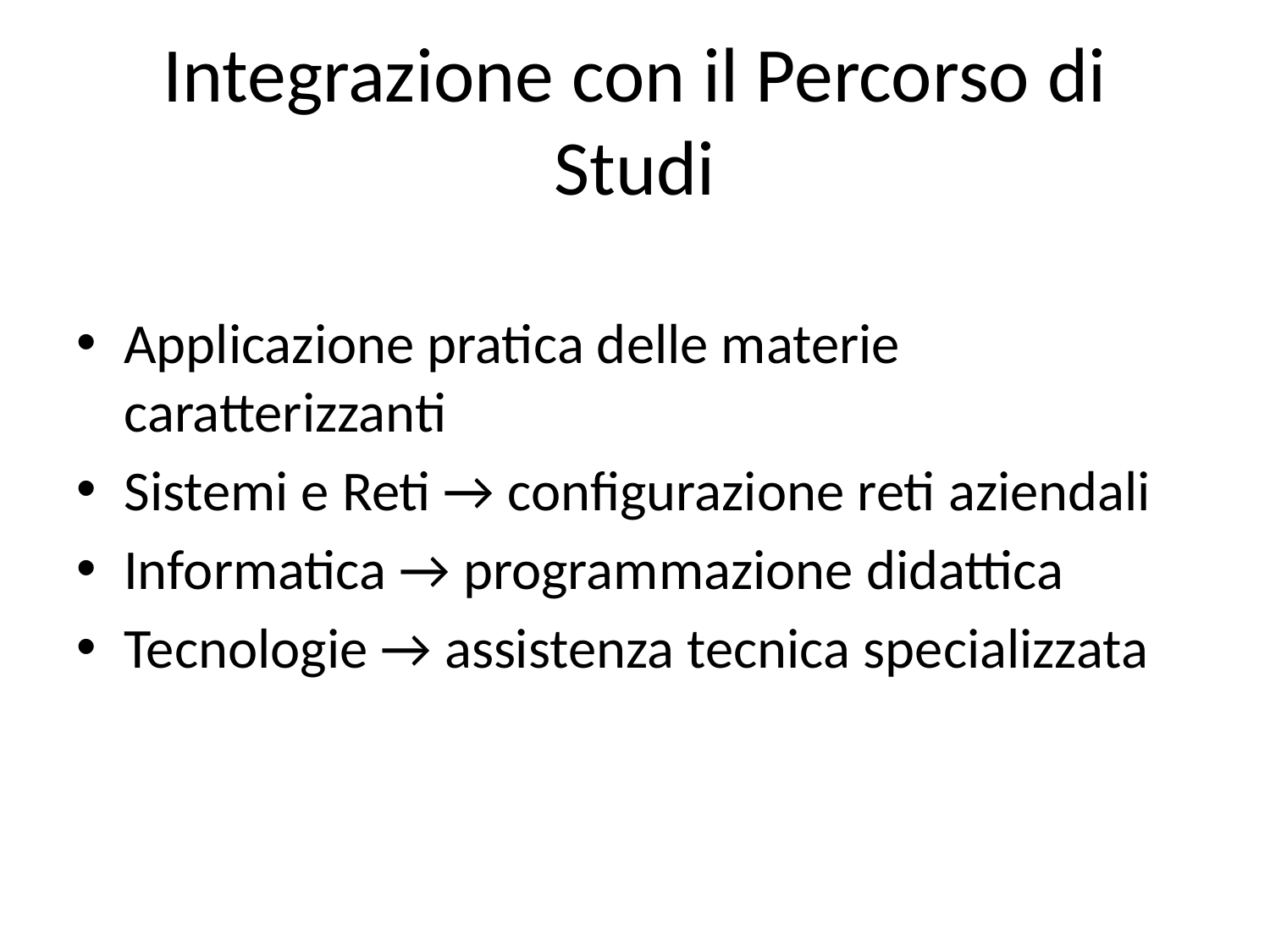

# Integrazione con il Percorso di Studi

Applicazione pratica delle materie caratterizzanti
Sistemi e Reti → configurazione reti aziendali
Informatica → programmazione didattica
Tecnologie → assistenza tecnica specializzata